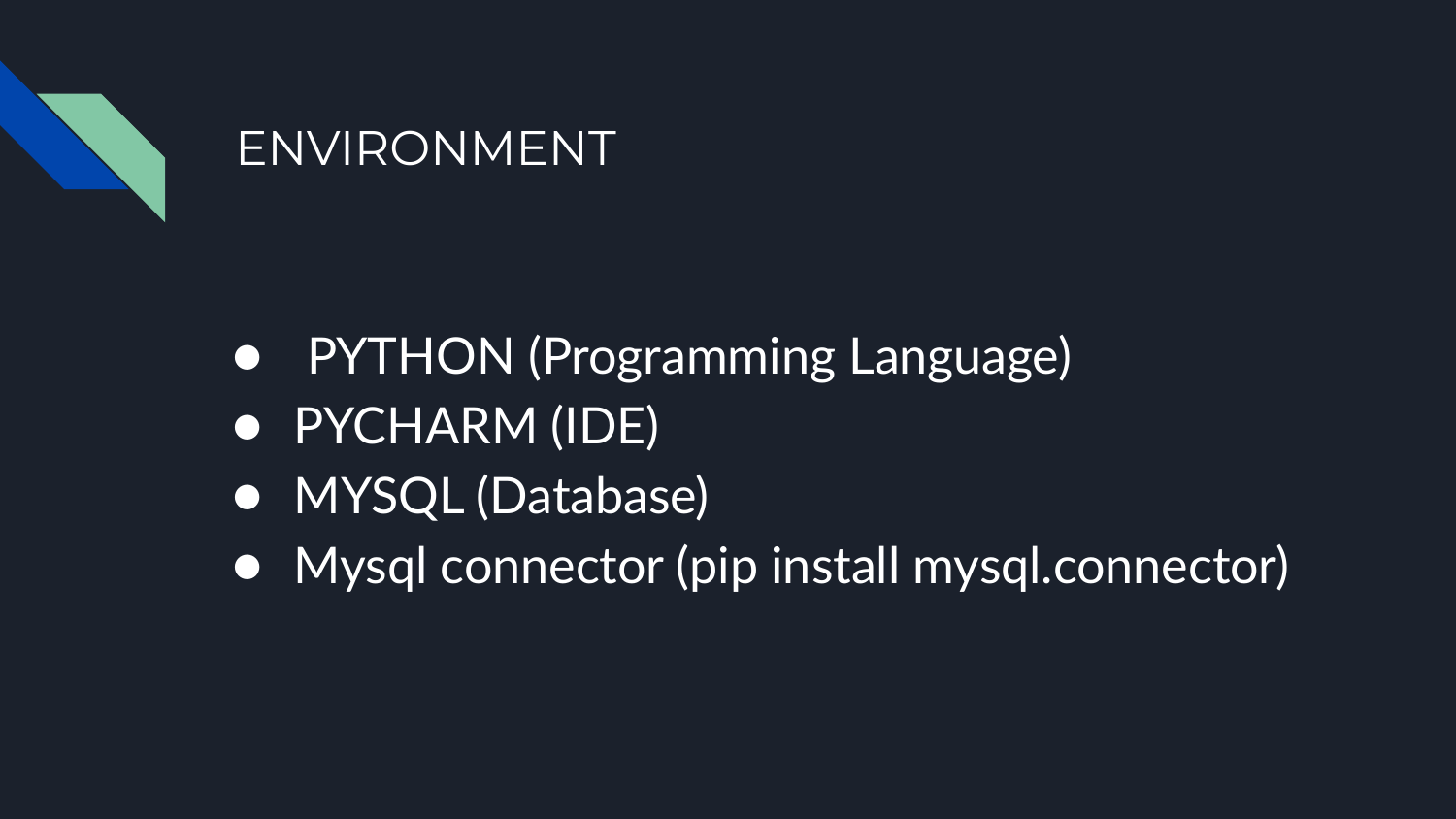

# ENVIRONMENT

 PYTHON (Programming Language)
PYCHARM (IDE)
MYSQL (Database)
Mysql connector (pip install mysql.connector)